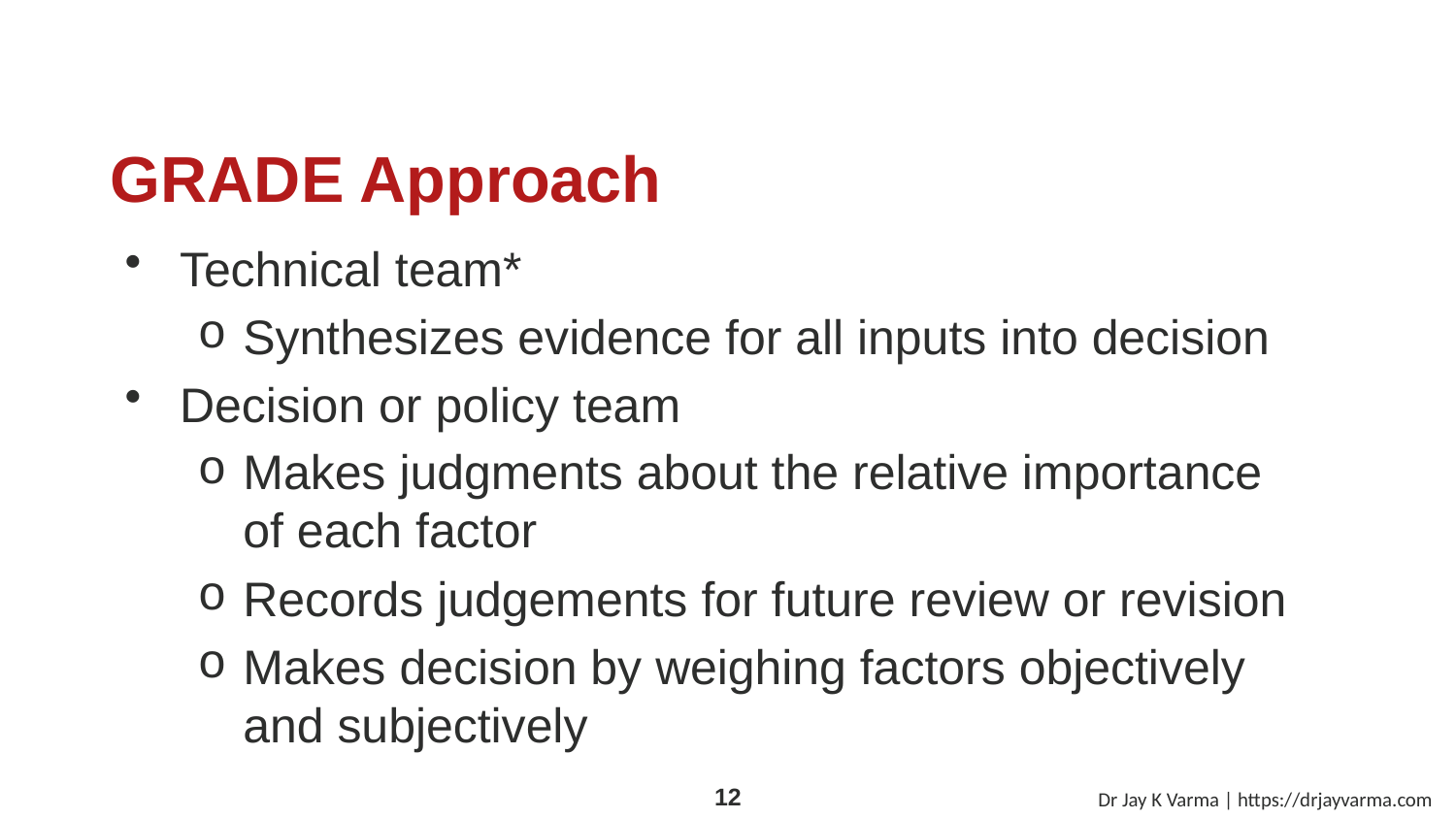

# GRADE Approach
Technical team*
Synthesizes evidence for all inputs into decision
Decision or policy team
Makes judgments about the relative importance of each factor
Records judgements for future review or revision
Makes decision by weighing factors objectively and subjectively

Dr Jay K Varma | https://drjayvarma.com